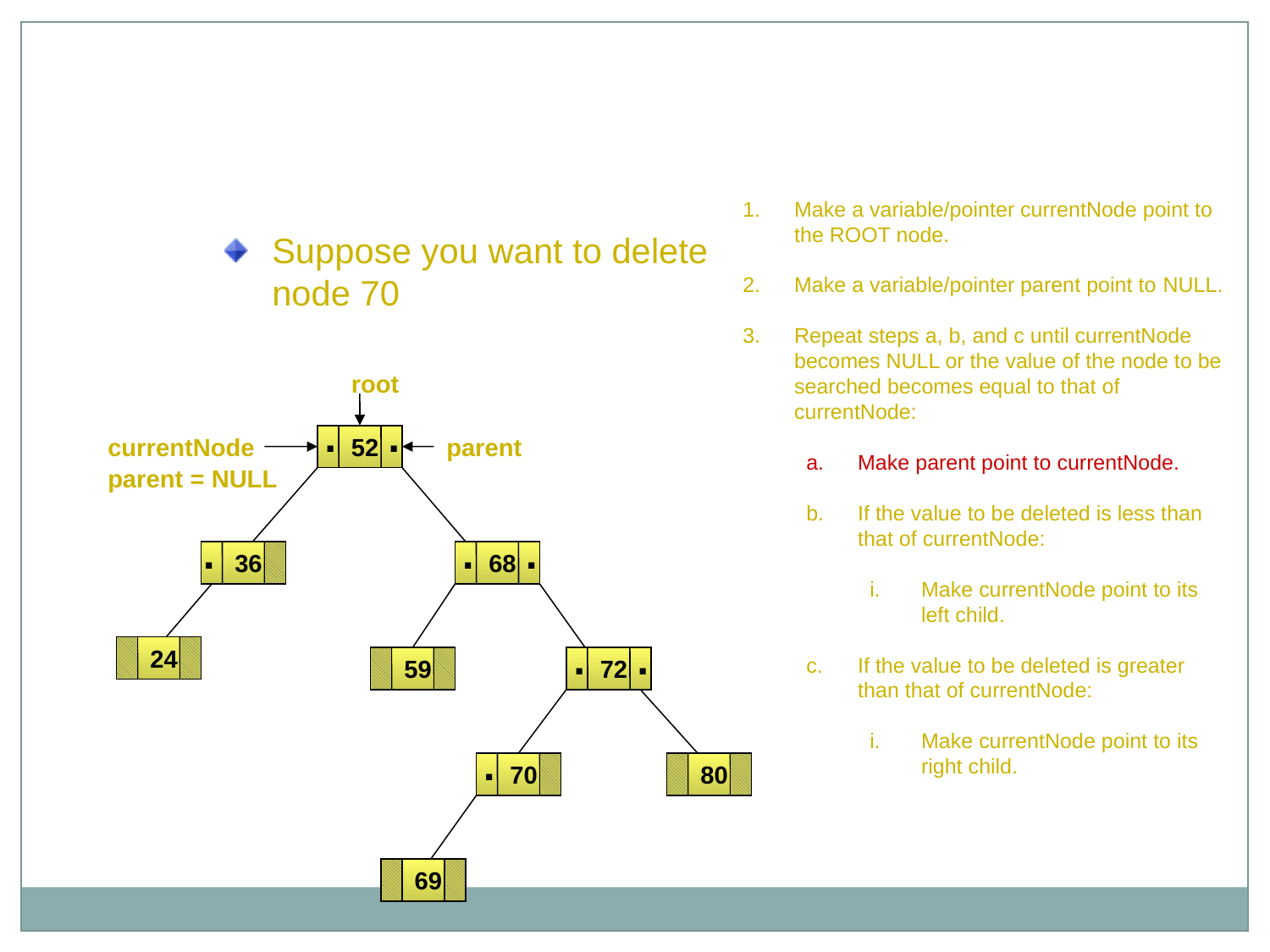

Deleting Nodes from a Binary Search Tree (Contd.)
Make a variable/pointer currentNode point to the ROOT node.

Make a variable/pointer parent point to NULL.

Repeat steps a, b, and c until currentNode becomes NULL or the value of the node to be searched becomes equal to that of currentNode:

Make parent point to currentNode.

If the value to be deleted is less than that of currentNode:

Make currentNode point to its left child.

If the value to be deleted is greater than that of currentNode:

Make currentNode point to its right child.

Suppose you want to delete node 70
root

.
.
currentNode

52

parent

parent = NULL

.
.
.

36

68

.
.

24

59

72

.

70

80

69